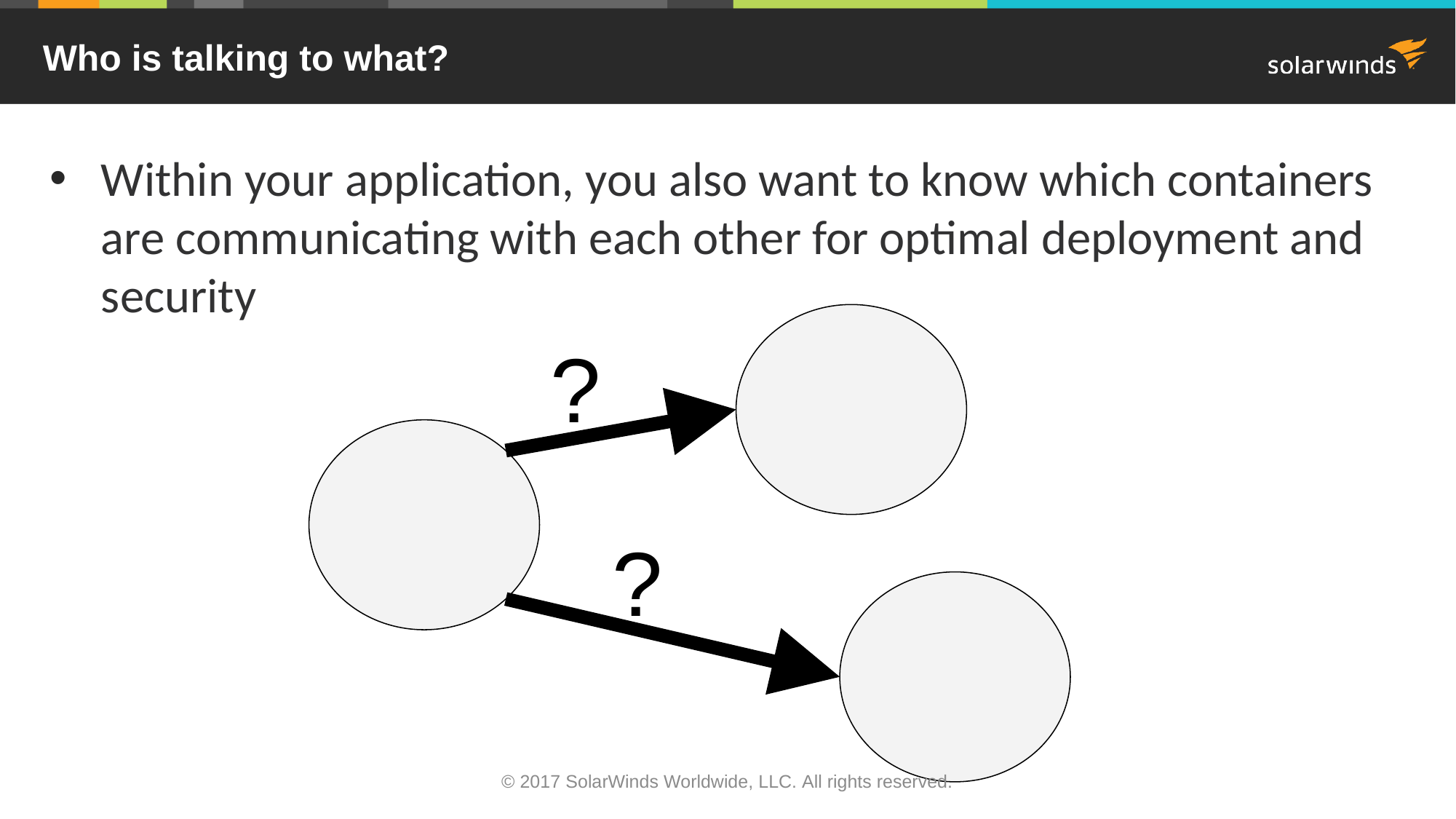

# Who is talking to what?
Within your application, you also want to know which containers are communicating with each other for optimal deployment and security

?

?

© 2017 SolarWinds Worldwide, LLC. All rights reserved.